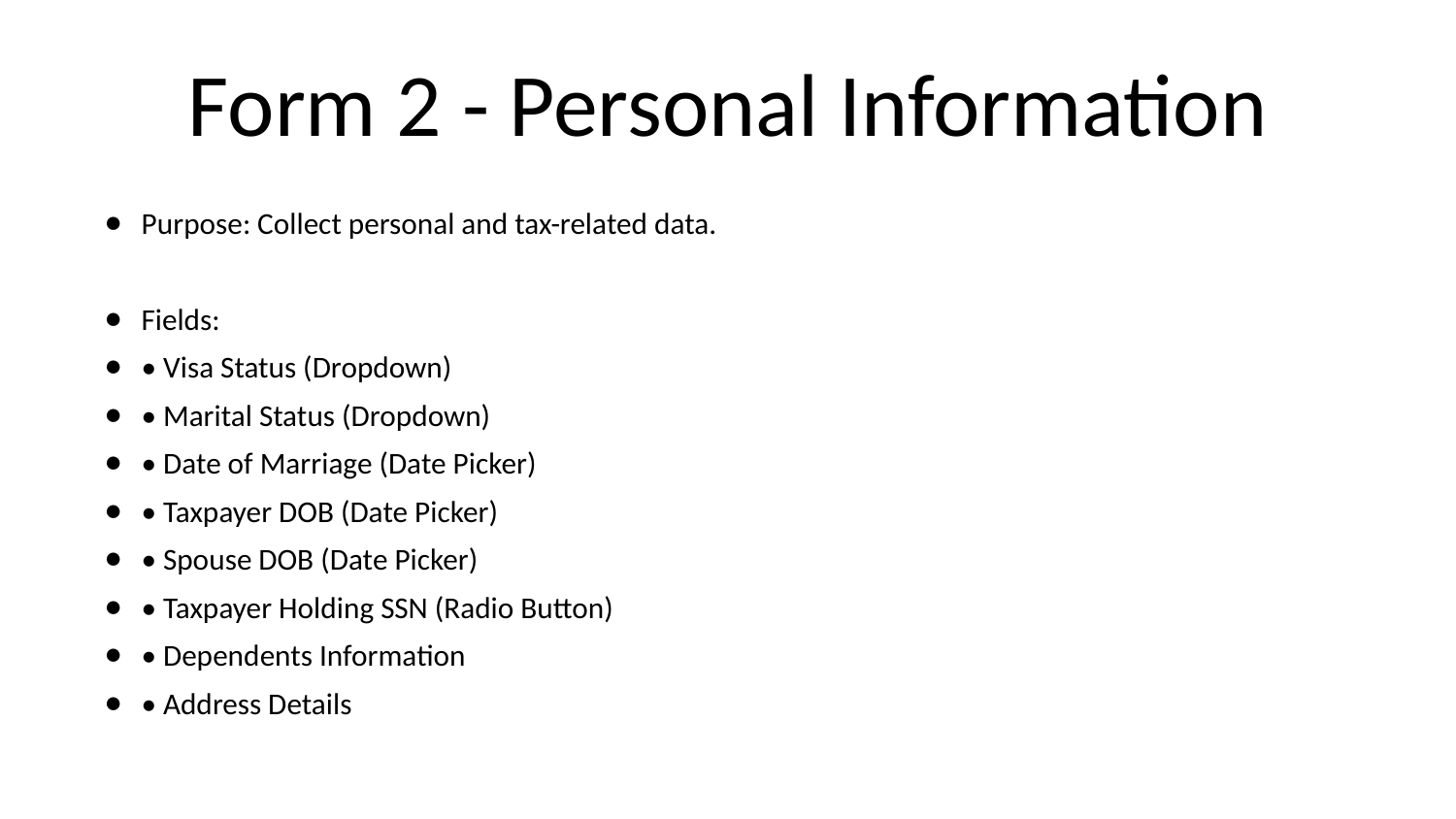

# Form 2 - Personal Information
Purpose: Collect personal and tax-related data.

Fields:
• Visa Status (Dropdown)
• Marital Status (Dropdown)
• Date of Marriage (Date Picker)
• Taxpayer DOB (Date Picker)
• Spouse DOB (Date Picker)
• Taxpayer Holding SSN (Radio Button)
• Dependents Information
• Address Details